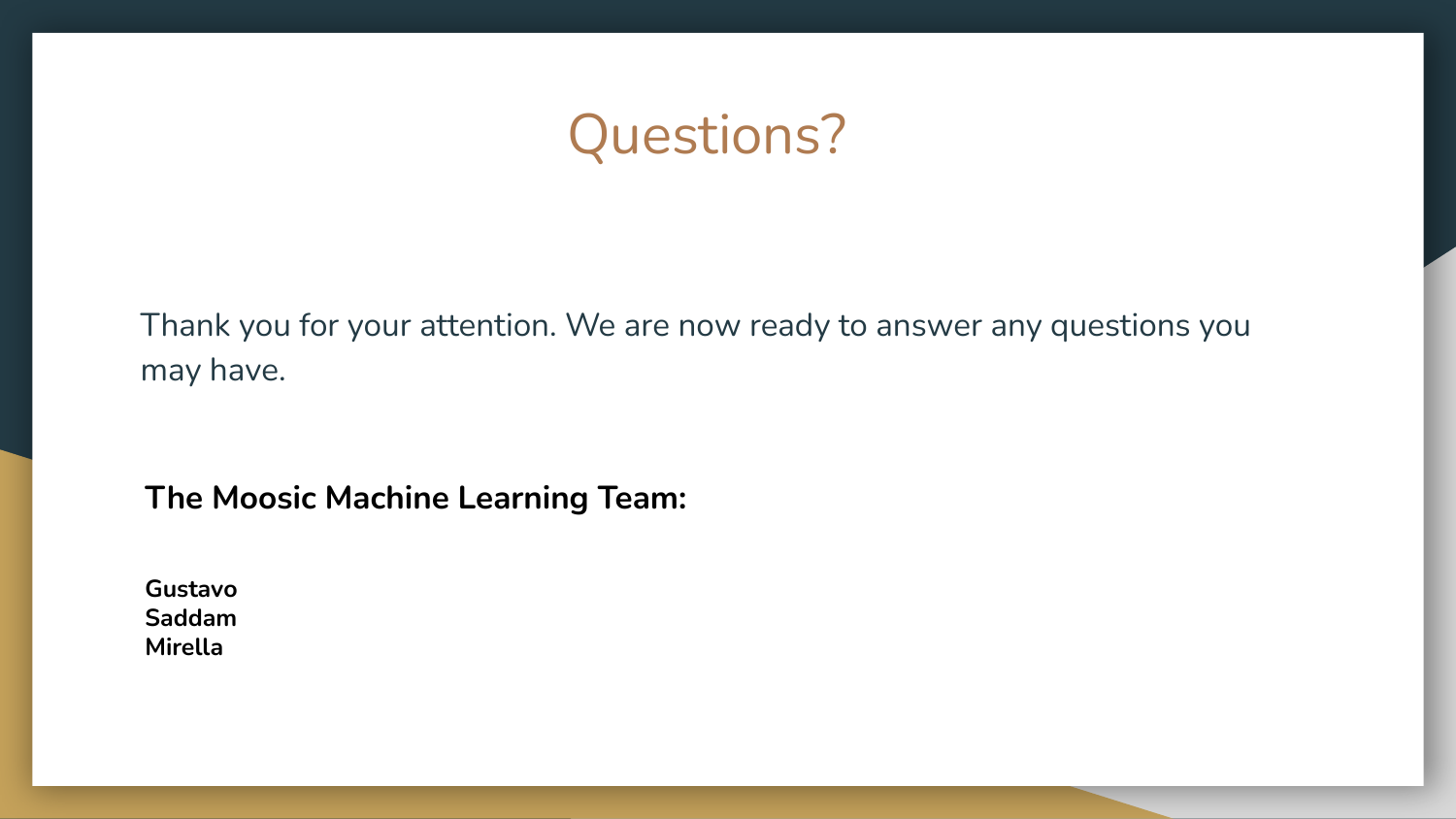

# Questions?
Thank you for your attention. We are now ready to answer any questions you may have.
The Moosic Machine Learning Team:

Gustavo
Saddam
Mirella